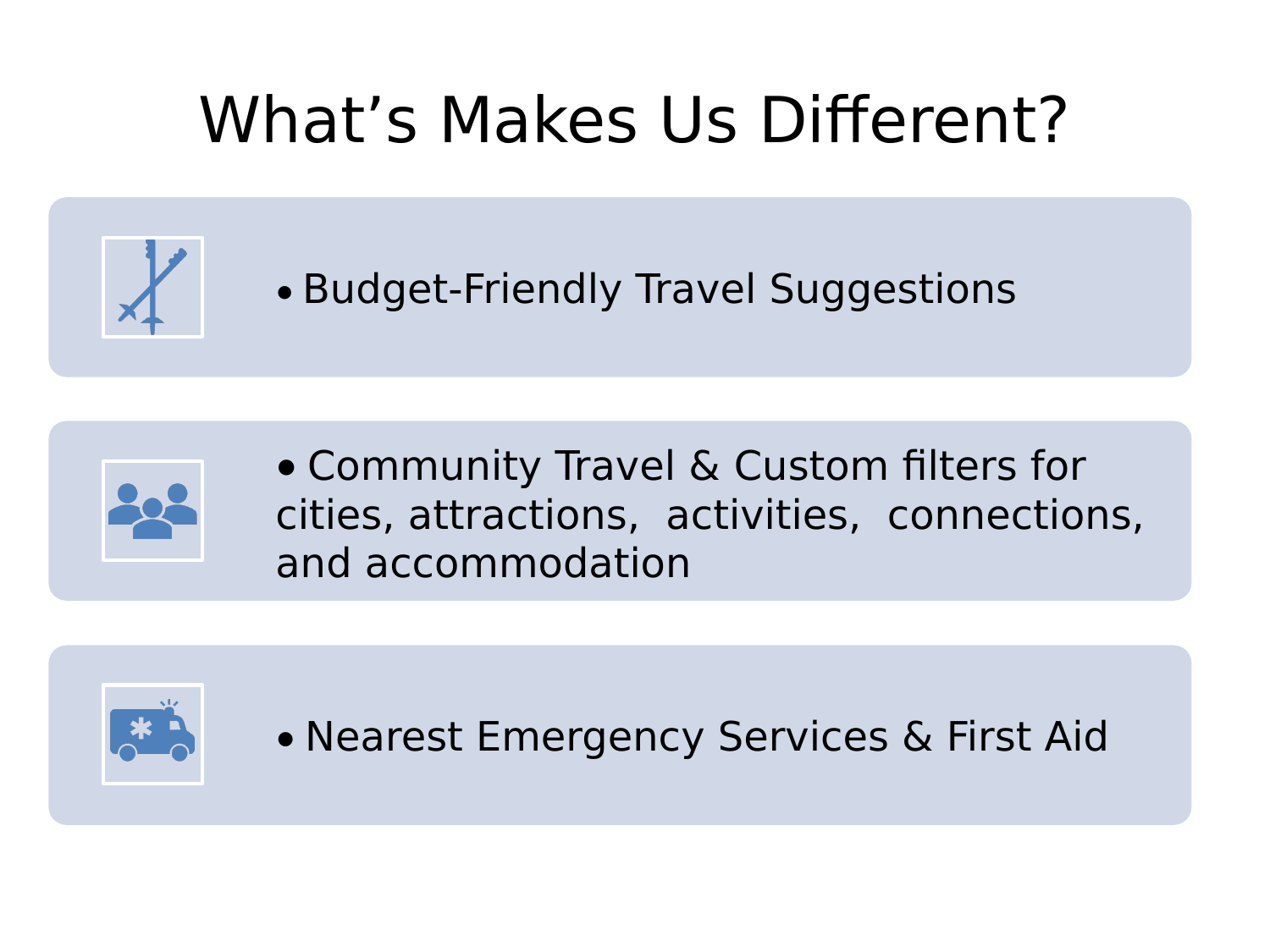

# What’s Makes Us Different?
• Budget-Friendly Travel Suggestions
• Community Travel & Custom filters for cities, attractions,  activities,  connections, and accommodation
• Nearest Emergency Services & First Aid